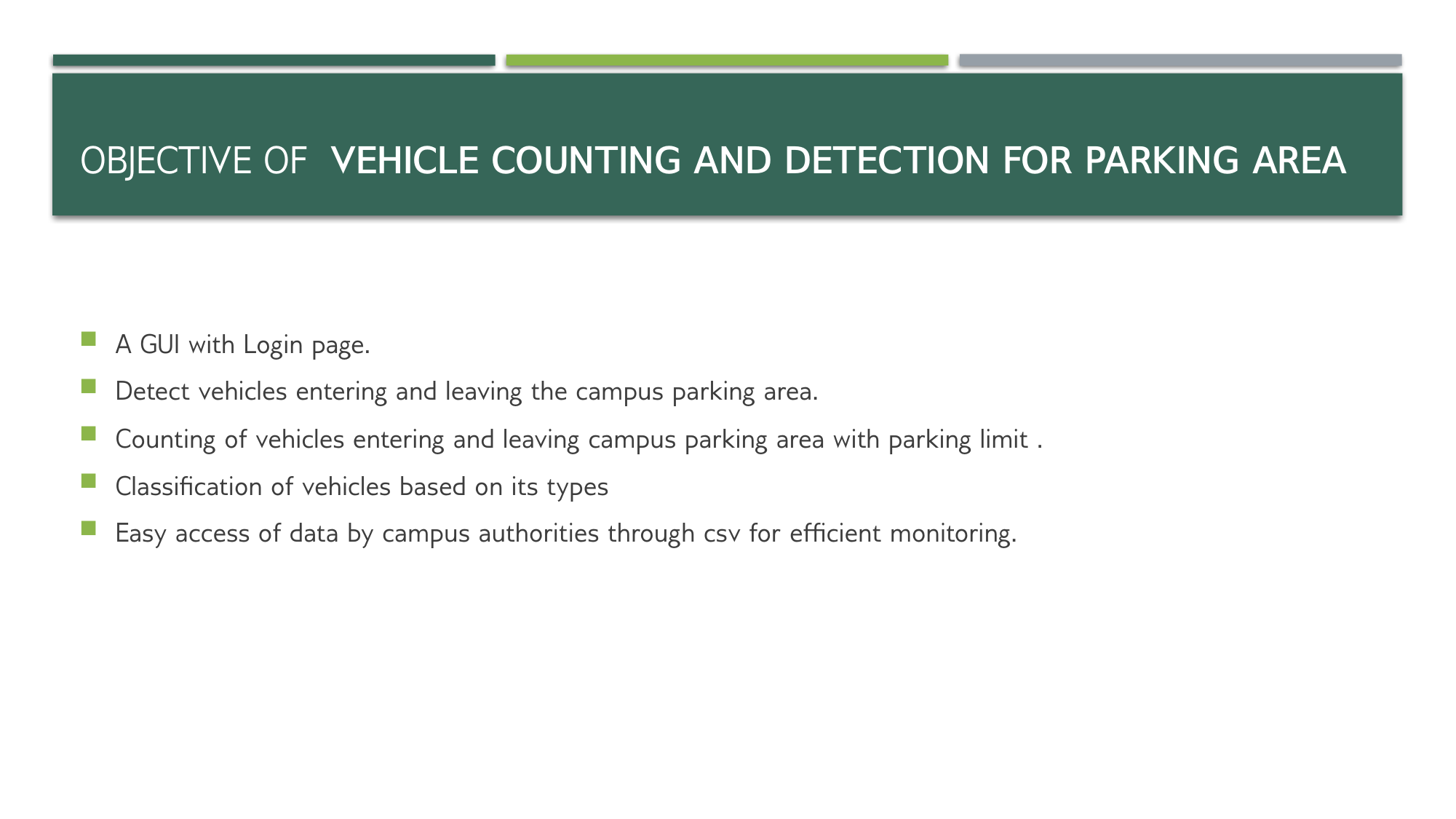

# OBJECTIVE OF  Vehicle Counting and Detection for parking area

A GUI with Login page.
Detect vehicles entering and leaving the campus parking area.
Counting of vehicles entering and leaving campus parking area with parking limit .
Classification of vehicles based on its types
Easy access of data by campus authorities through csv for efficient monitoring.